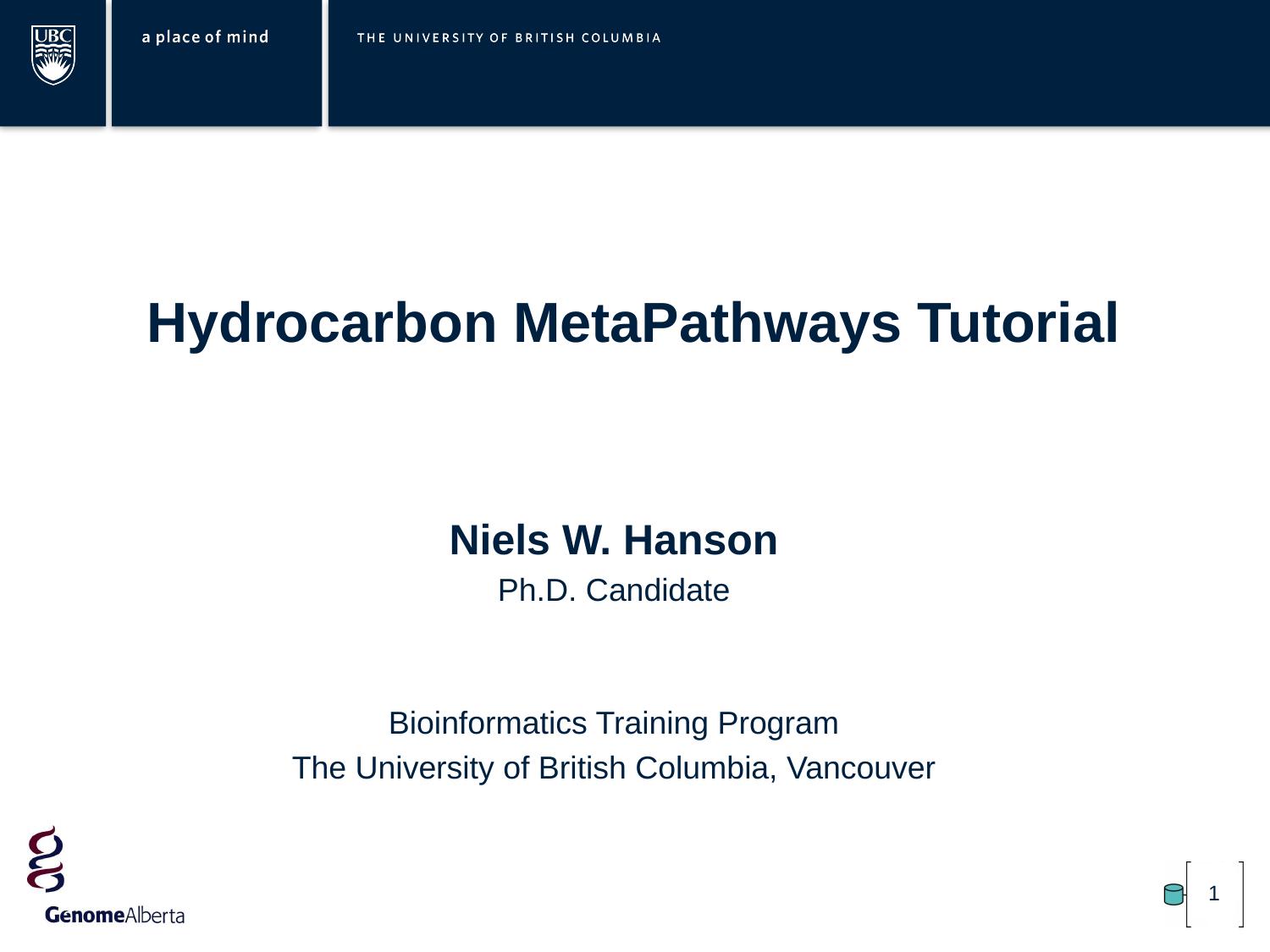

Hydrocarbon MetaPathways Tutorial
Niels W. Hanson
Ph.D. Candidate

Bioinformatics Training Program
The University of British Columbia, Vancouver
1